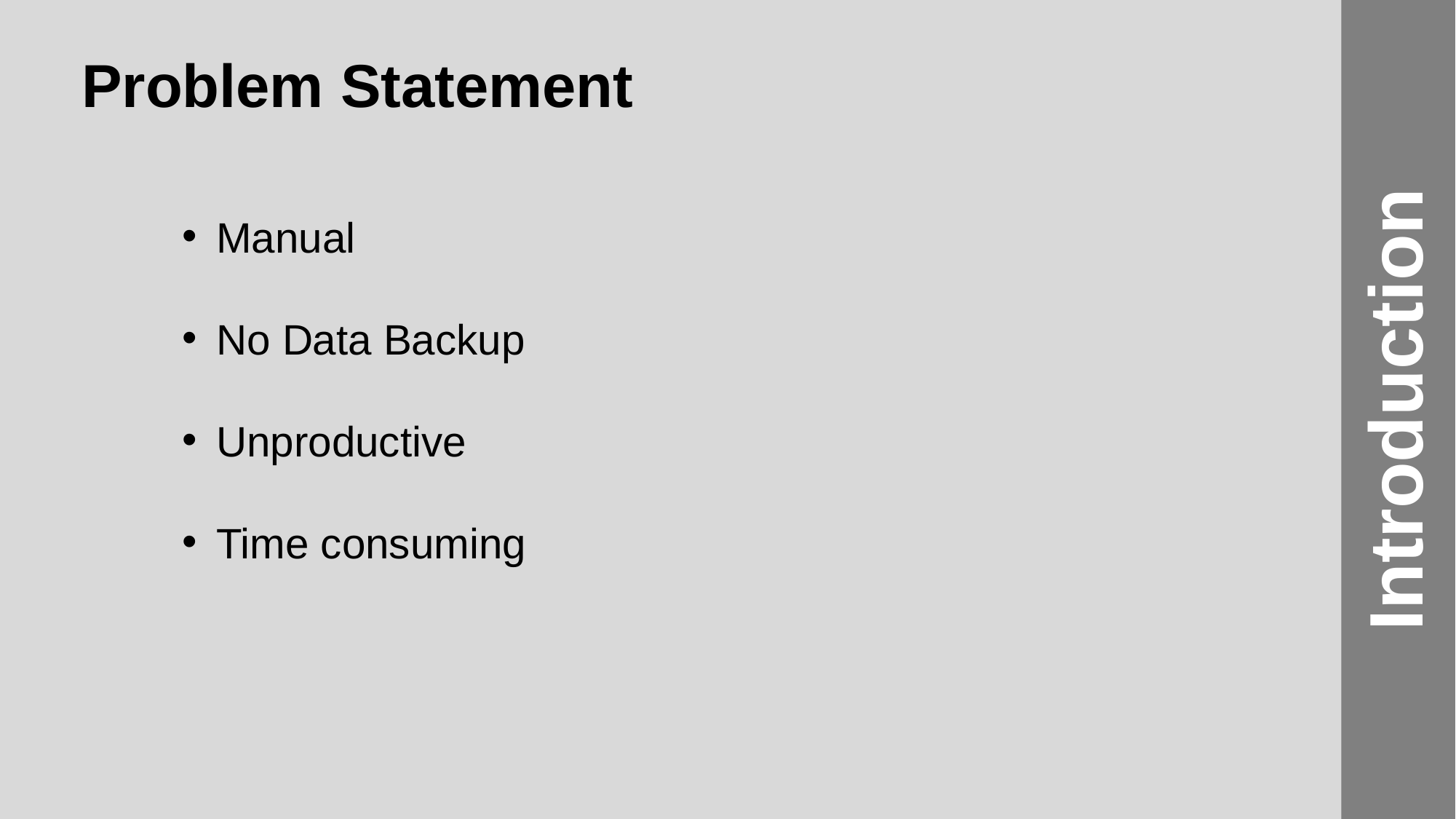

Introduction
Problem Statement
Manual
No Data Backup
Unproductive
Time consuming